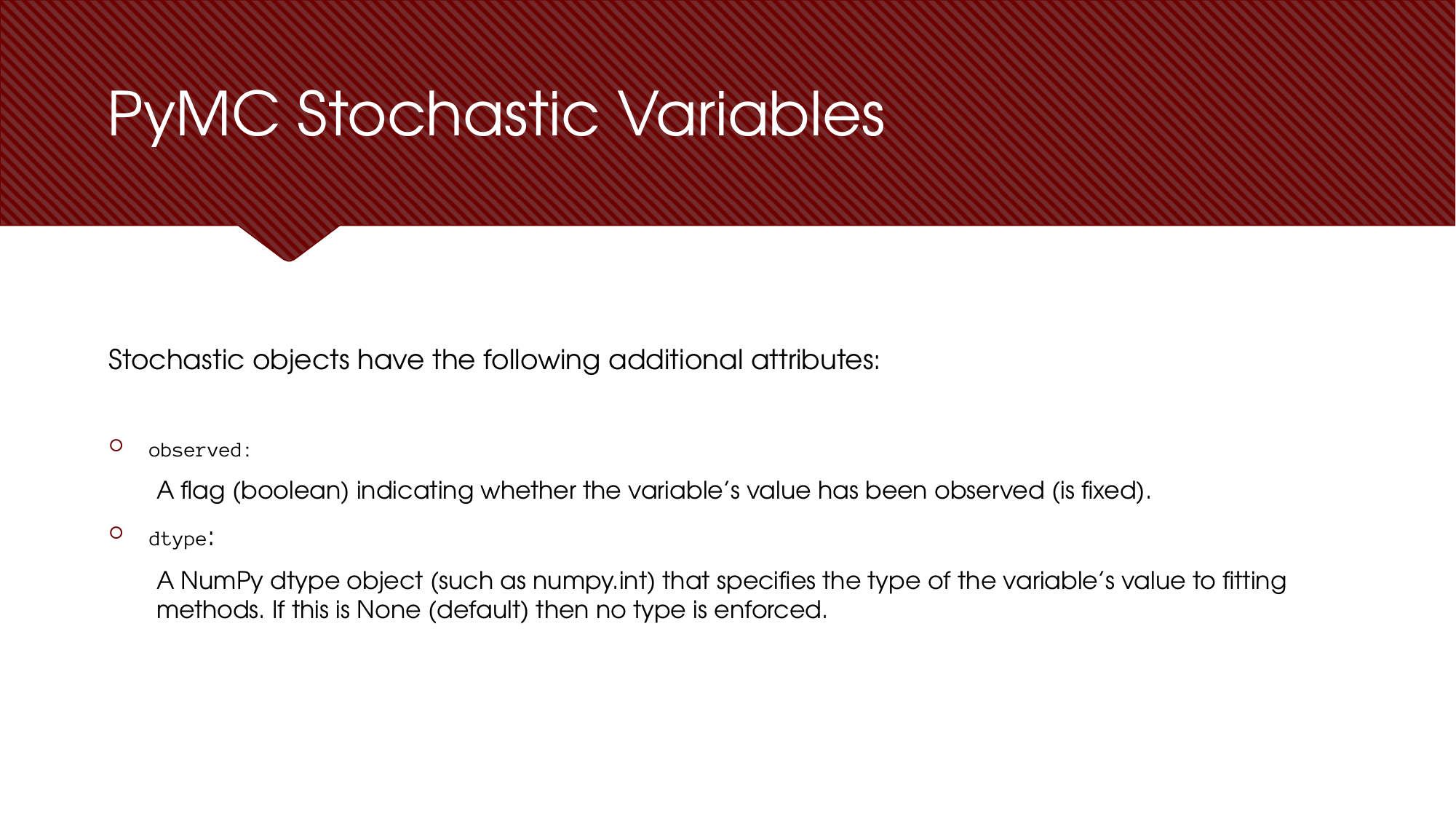

# PyMC Stochastic Variables
Stochastic objects have the following additional attributes:

observed:
A flag (boolean) indicating whether the variable’s value has been observed (is fixed).
dtype:
A NumPy dtype object (such as numpy.int) that specifies the type of the variable’s value to fitting methods. If this is None (default) then no type is enforced.